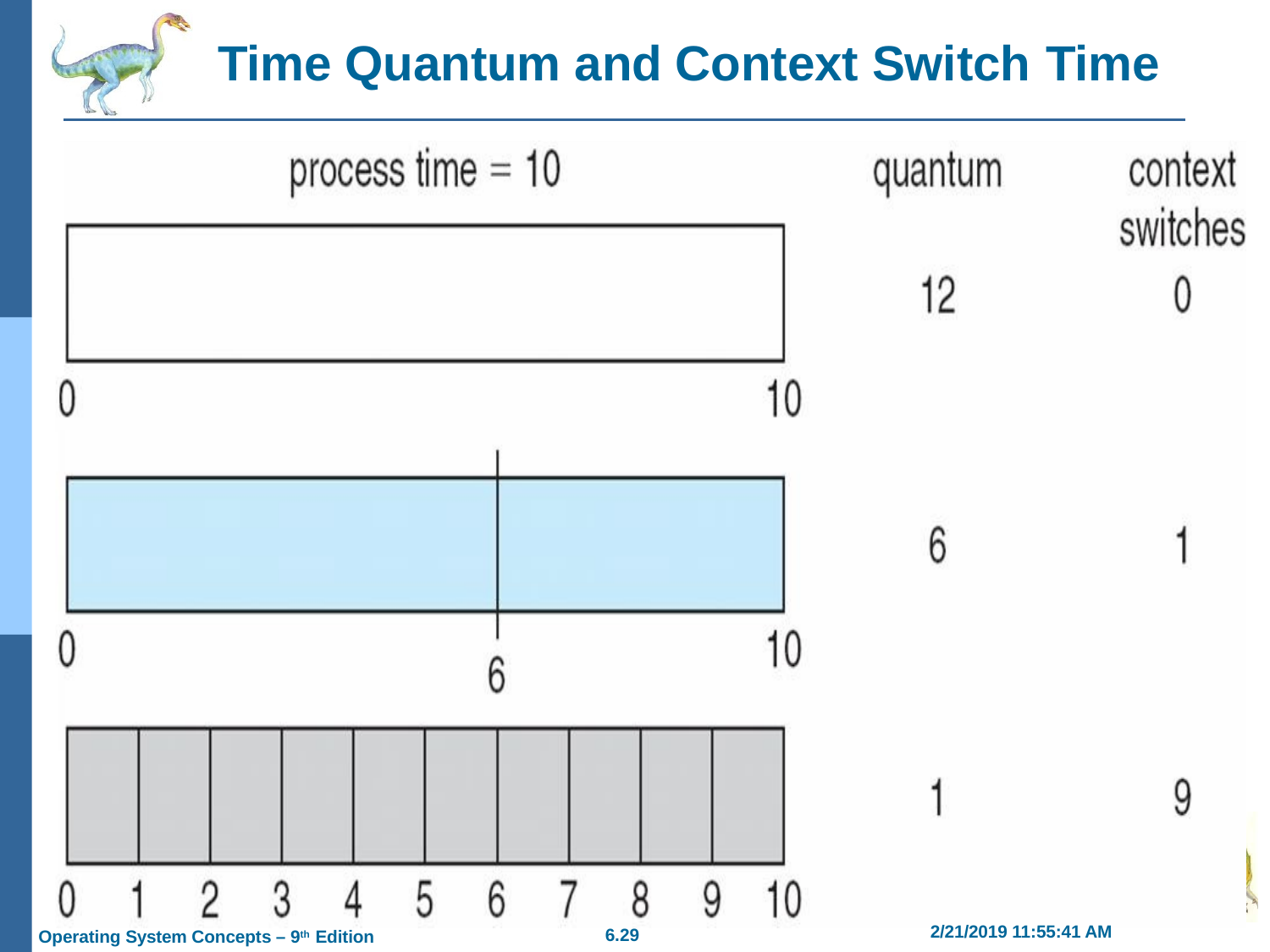

# Time Quantum and Context Switch Time

2/21/2019 11:55:41 AM
6.29
Operating System Concepts – 9th Edition